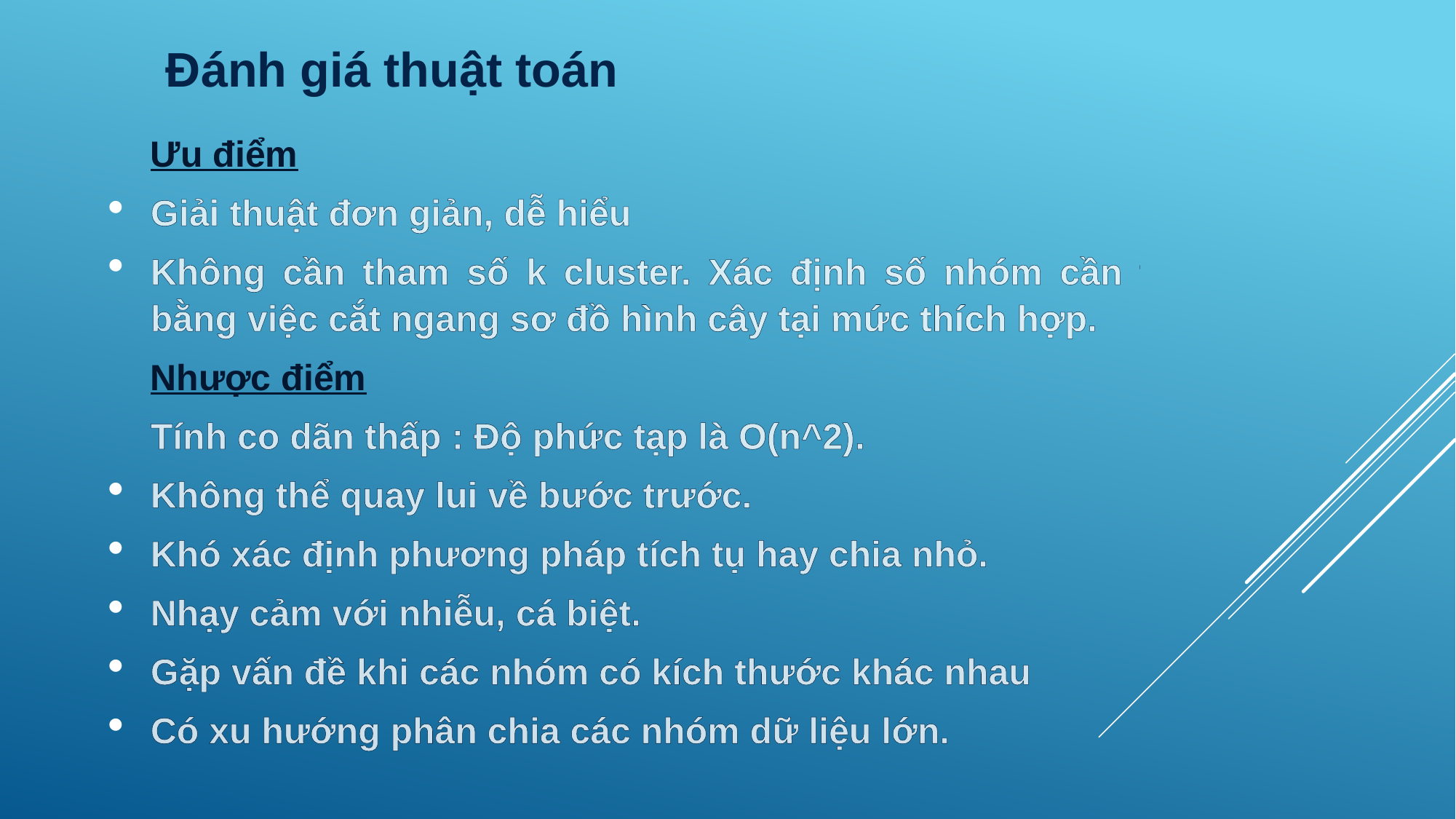

Đánh giá thuật toán
Ưu điểm
Giải thuật đơn giản, dễ hiểu
Không cần tham số k cluster. Xác định số nhóm cần thiết bằng việc cắt ngang sơ đồ hình cây tại mức thích hợp.
Nhược điểm
Tính co dãn thấp : Độ phức tạp là O(n^2).
Không thể quay lui về bước trước.
Khó xác định phương pháp tích tụ hay chia nhỏ.
Nhạy cảm với nhiễu, cá biệt.
Gặp vấn đề khi các nhóm có kích thước khác nhau
Có xu hướng phân chia các nhóm dữ liệu lớn.